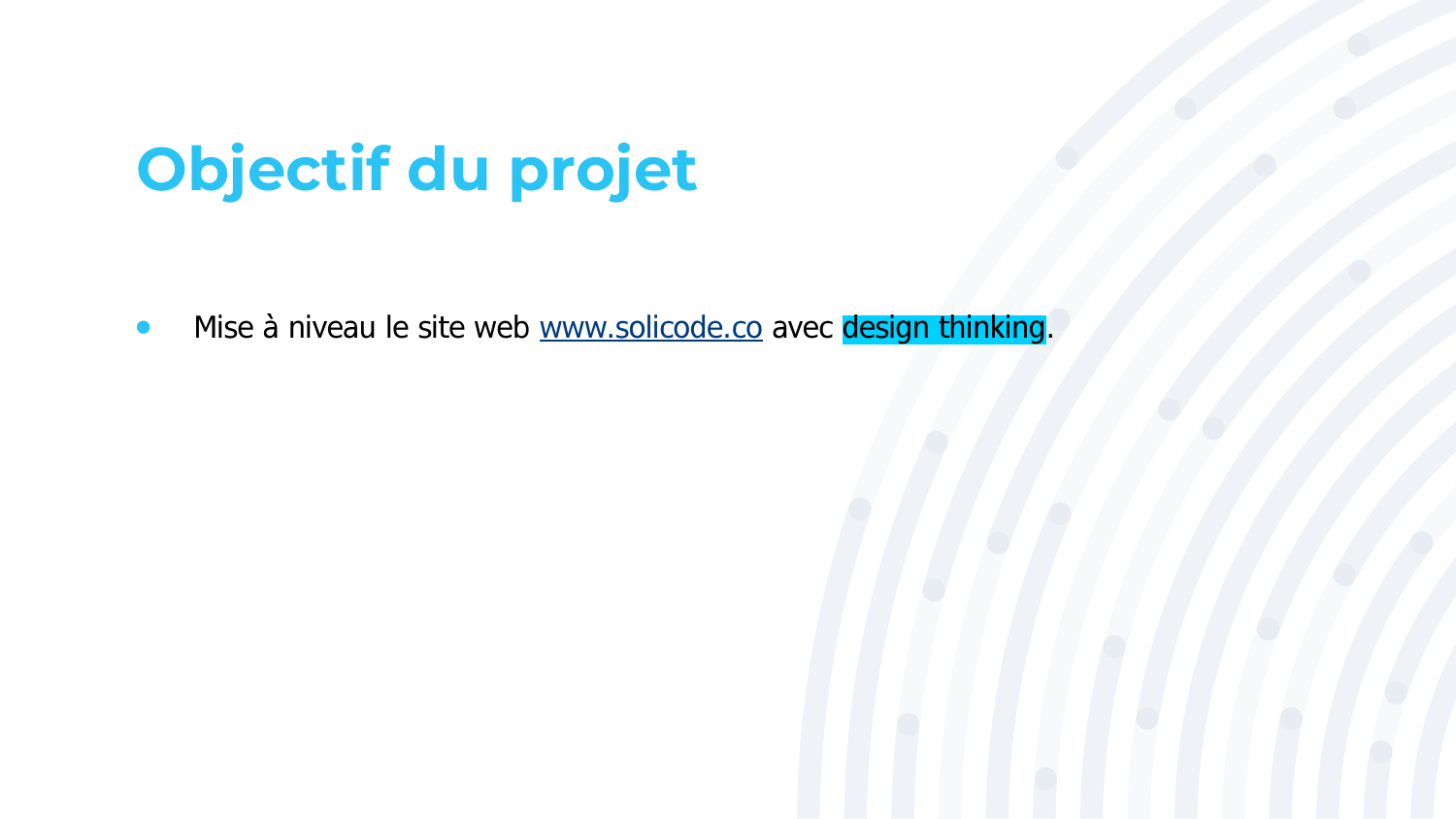

# Objectif du projet
Mise à niveau le site web www.solicode.co avec design thinking.